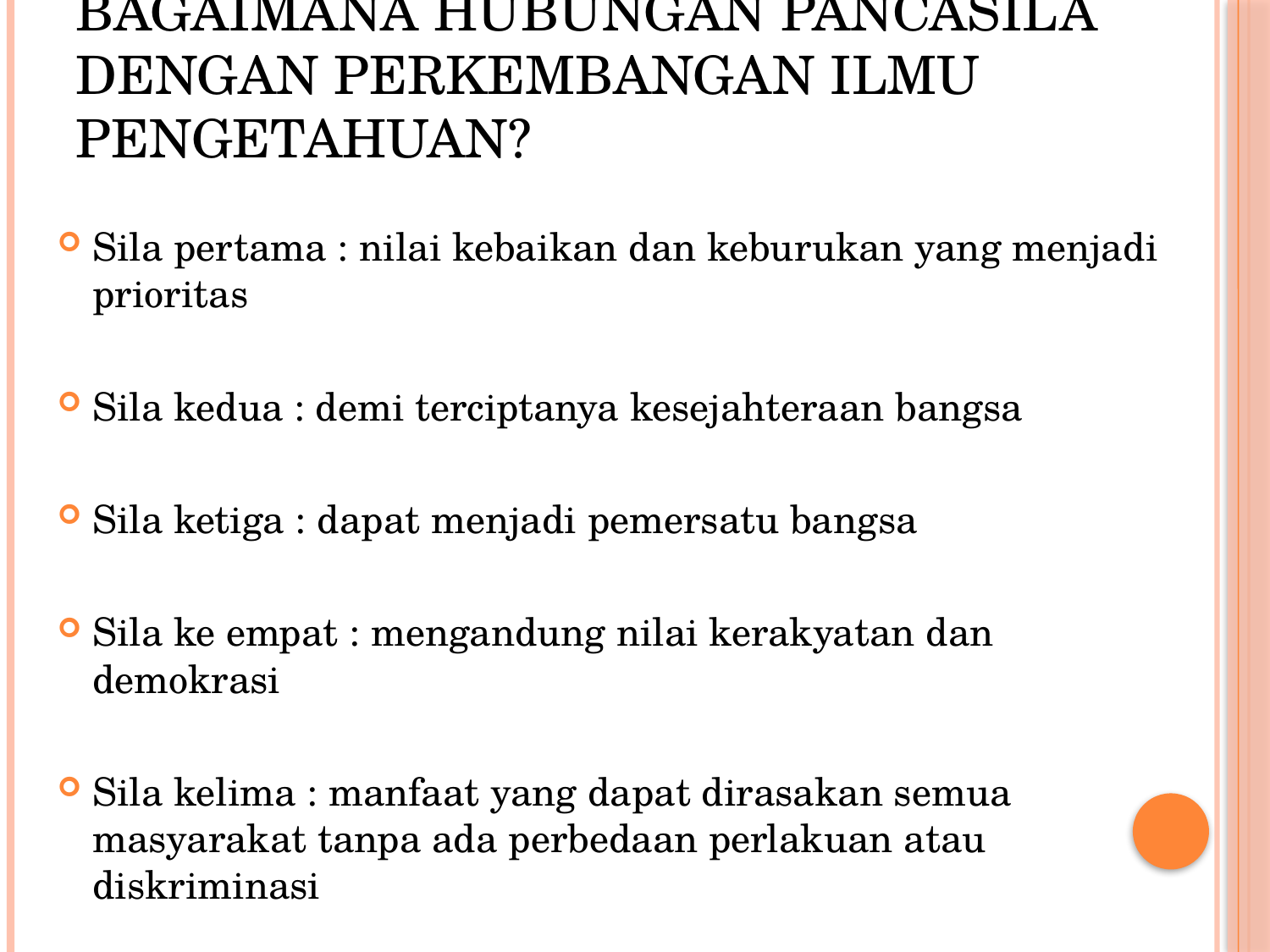

# Bagaimana hubungan Pancasila dengan perkembangan ilmu pengetahuan?
Sila pertama : nilai kebaikan dan keburukan yang menjadi prioritas

Sila kedua : demi terciptanya kesejahteraan bangsa

Sila ketiga : dapat menjadi pemersatu bangsa

Sila ke empat : mengandung nilai kerakyatan dan demokrasi

Sila kelima : manfaat yang dapat dirasakan semua masyarakat tanpa ada perbedaan perlakuan atau diskriminasi